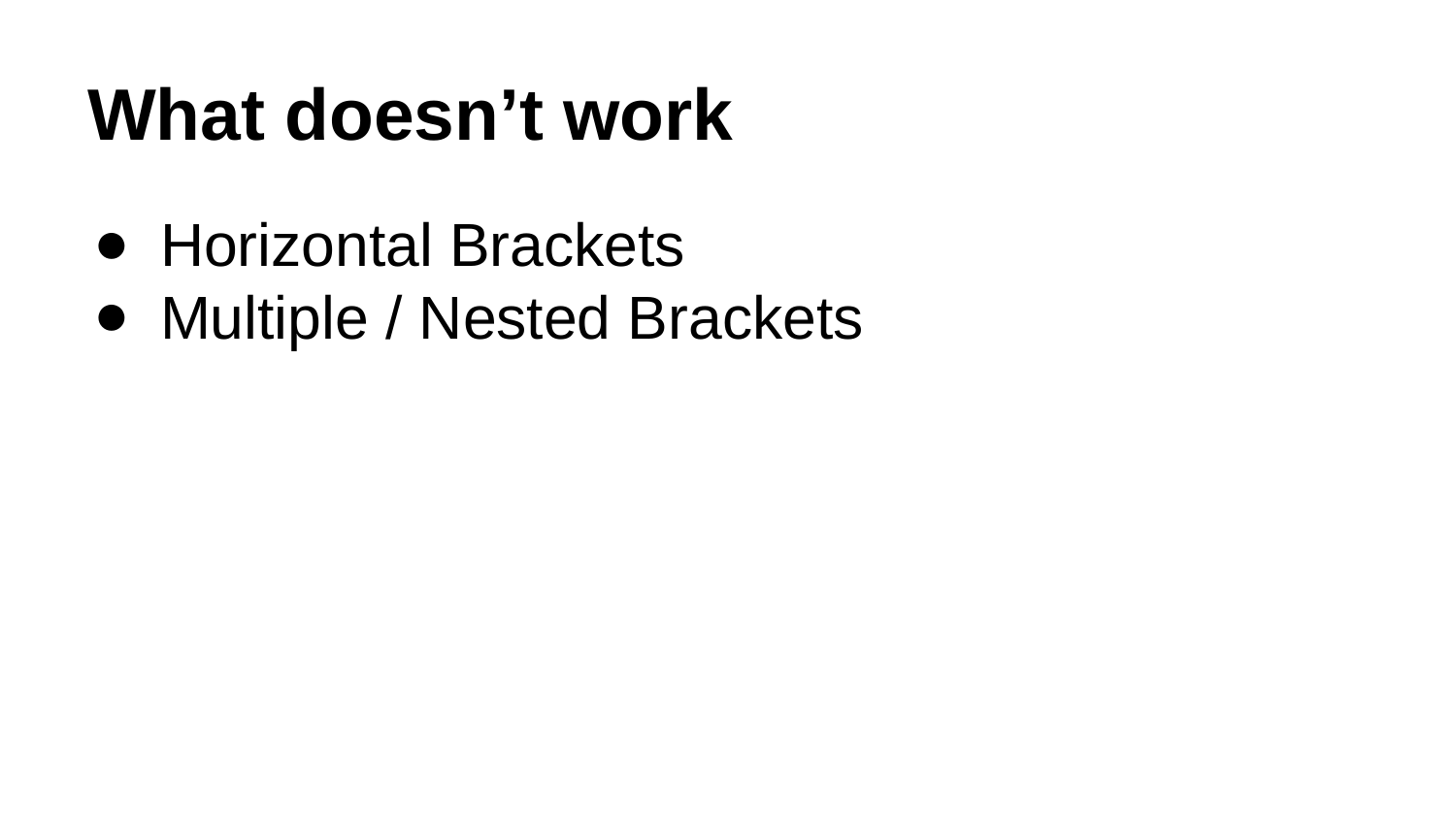

# What doesn’t work
Horizontal Brackets
Multiple / Nested Brackets